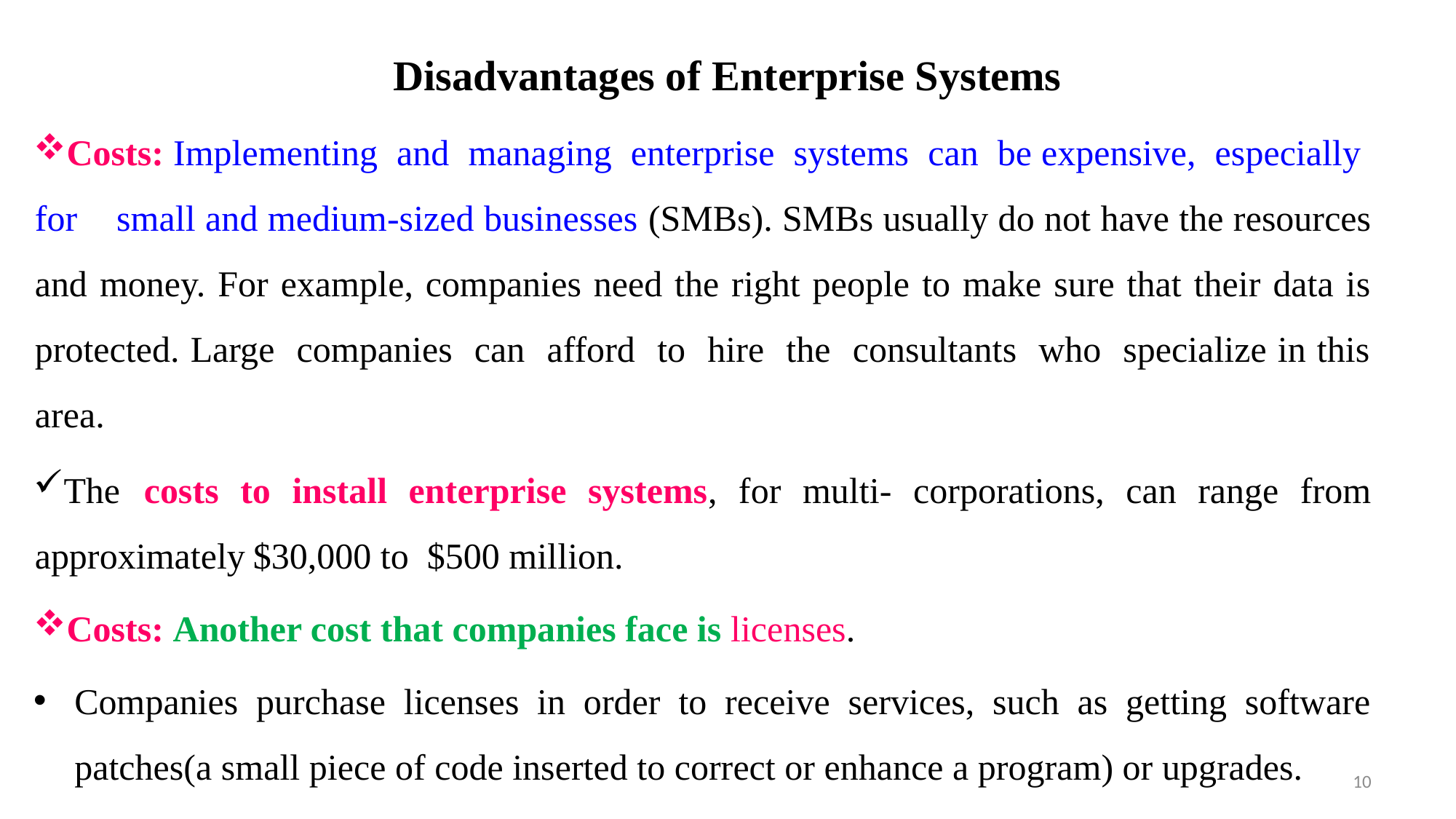

# Disadvantages of Enterprise Systems
Costs: Implementing  and  managing  enterprise  systems  can  be expensive,  especially  for    small and medium-sized businesses (SMBs). SMBs usually do not have the resources and money. For example, companies need the right people to make sure that their data is protected. Large  companies  can  afford  to  hire  the  consultants  who  specialize in this area.
The	costs to install enterprise systems, for multi- corporations, can range from approximately	$30,000 to  $500 million.
Costs: Another cost that companies face is licenses.
Companies purchase licenses in order to receive services, such as getting software patches(a small piece of code inserted to correct or enhance a program) or upgrades.

10